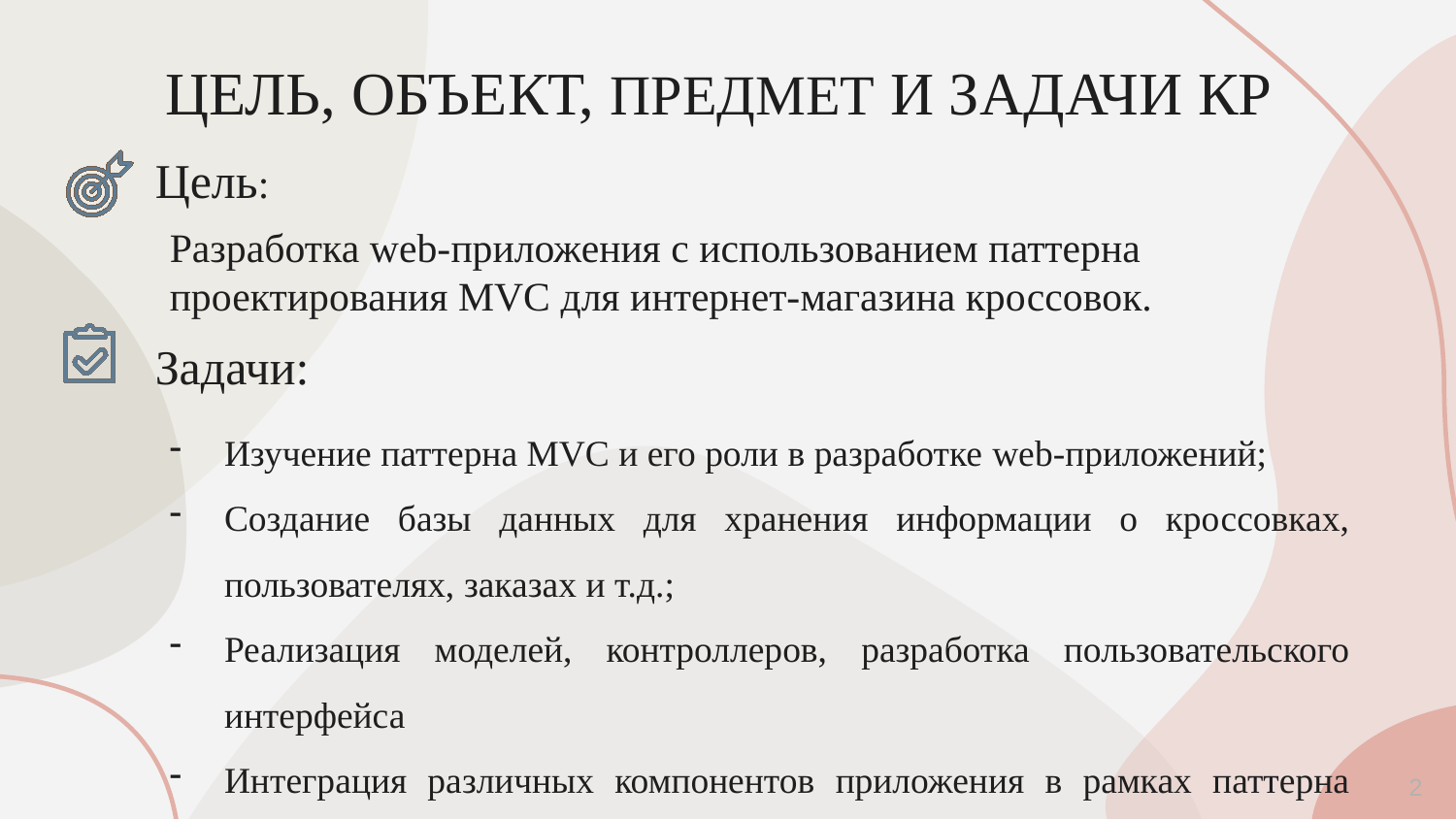

ЦЕЛЬ, ОБЪЕКТ, ПРЕДМЕТ И ЗАДАЧИ КР
# Цель:

Разработка web-приложения с использованием паттерна проектирования MVC для интернет-магазина кроссовок.

Задачи:
Изучение паттерна MVC и его роли в разработке web-приложений;
Создание базы данных для хранения информации о кроссовках, пользователях, заказах и т.д.;
Реализация моделей, контроллеров, разработка пользовательского интерфейса
Интеграция различных компонентов приложения в рамках паттерна MVC;
2